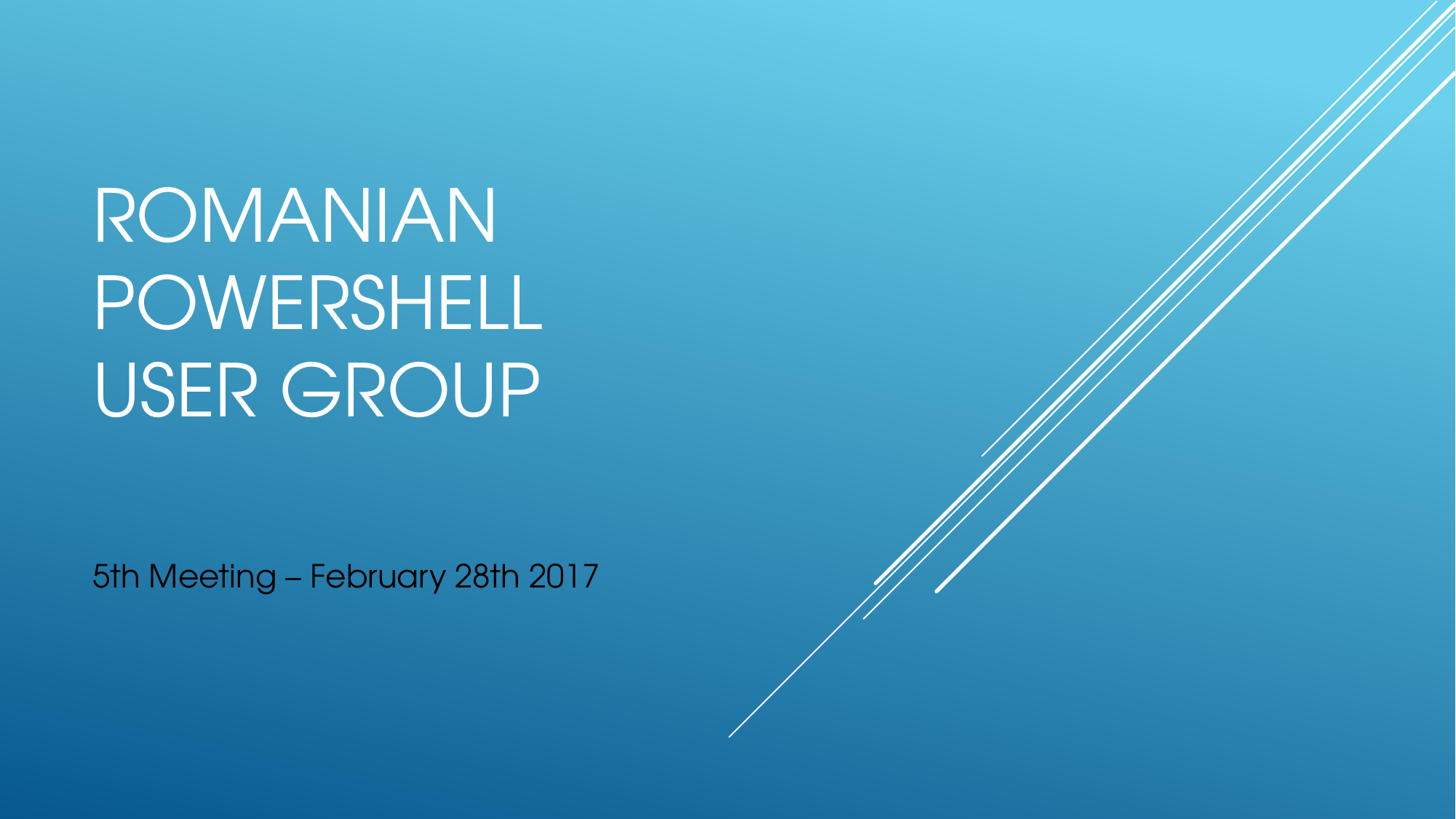

# Romanian PowerShell User Group
5th Meeting – February 28th 2017